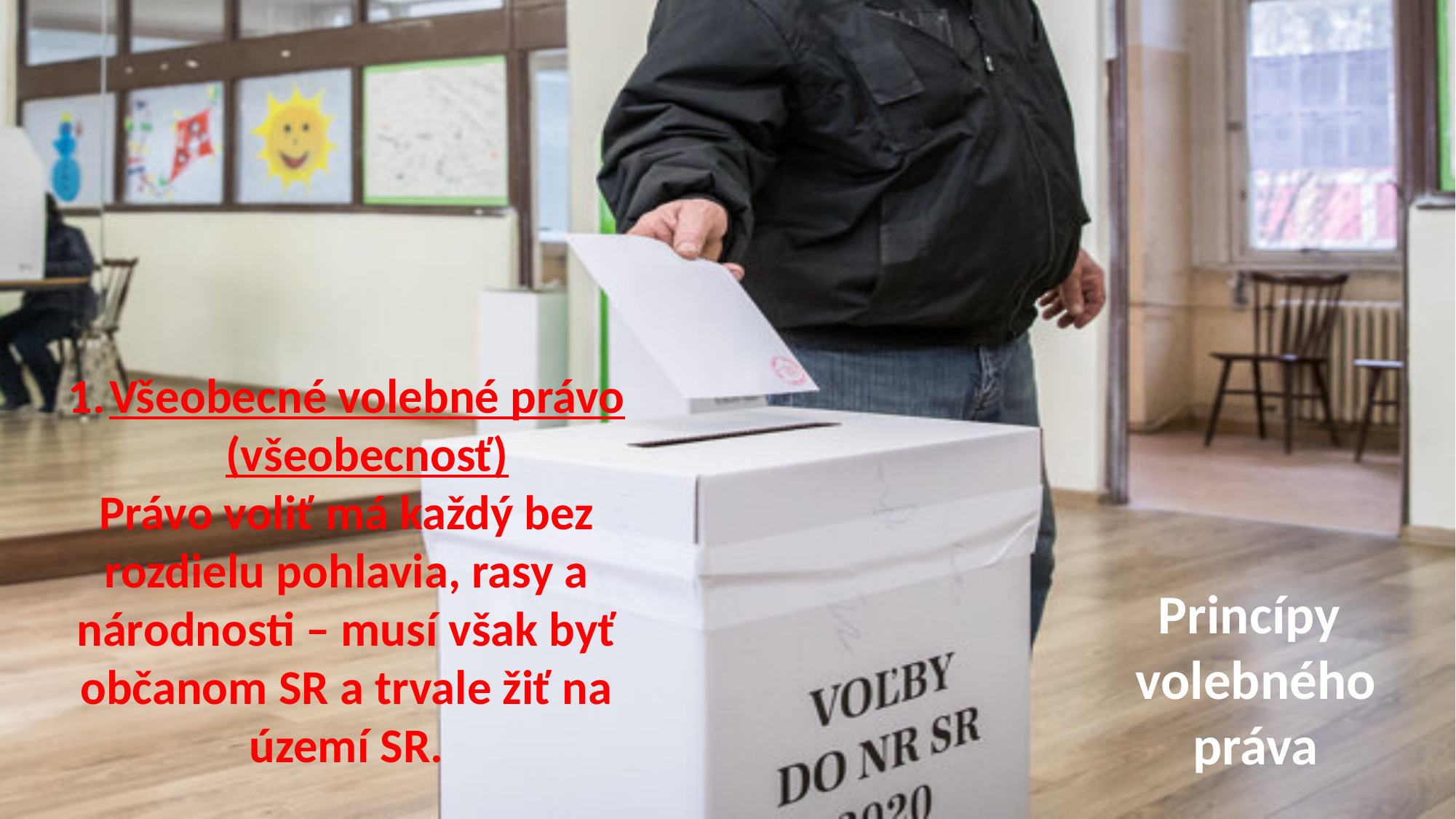

Všeobecné volebné právo (všeobecnosť)
Právo voliť má každý bez rozdielu pohlavia, rasy a národnosti – musí však byť občanom SR a trvale žiť na území SR.
Princípy
volebného
práva